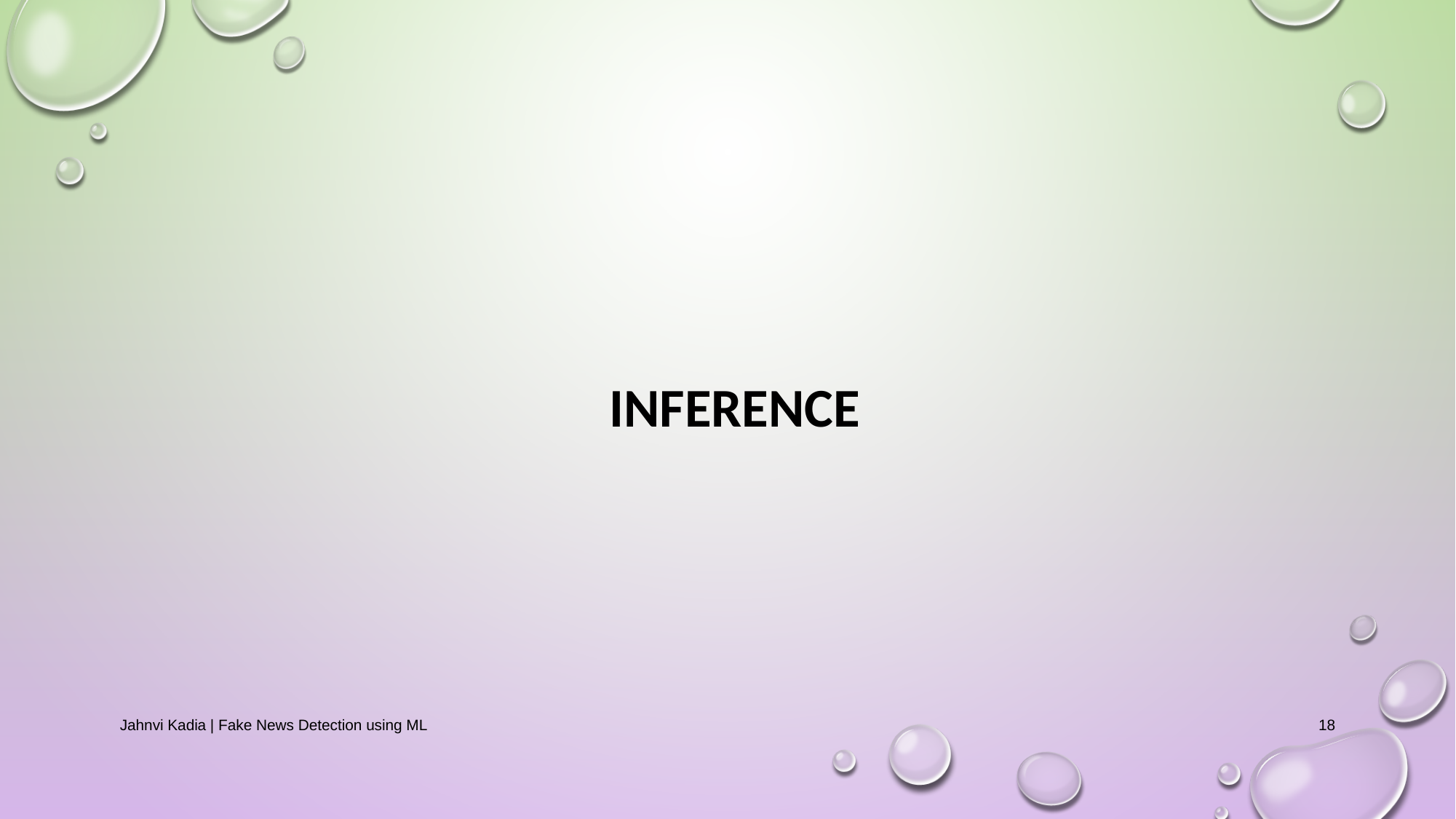

# Inference
Jahnvi Kadia | Fake News Detection using ML
18